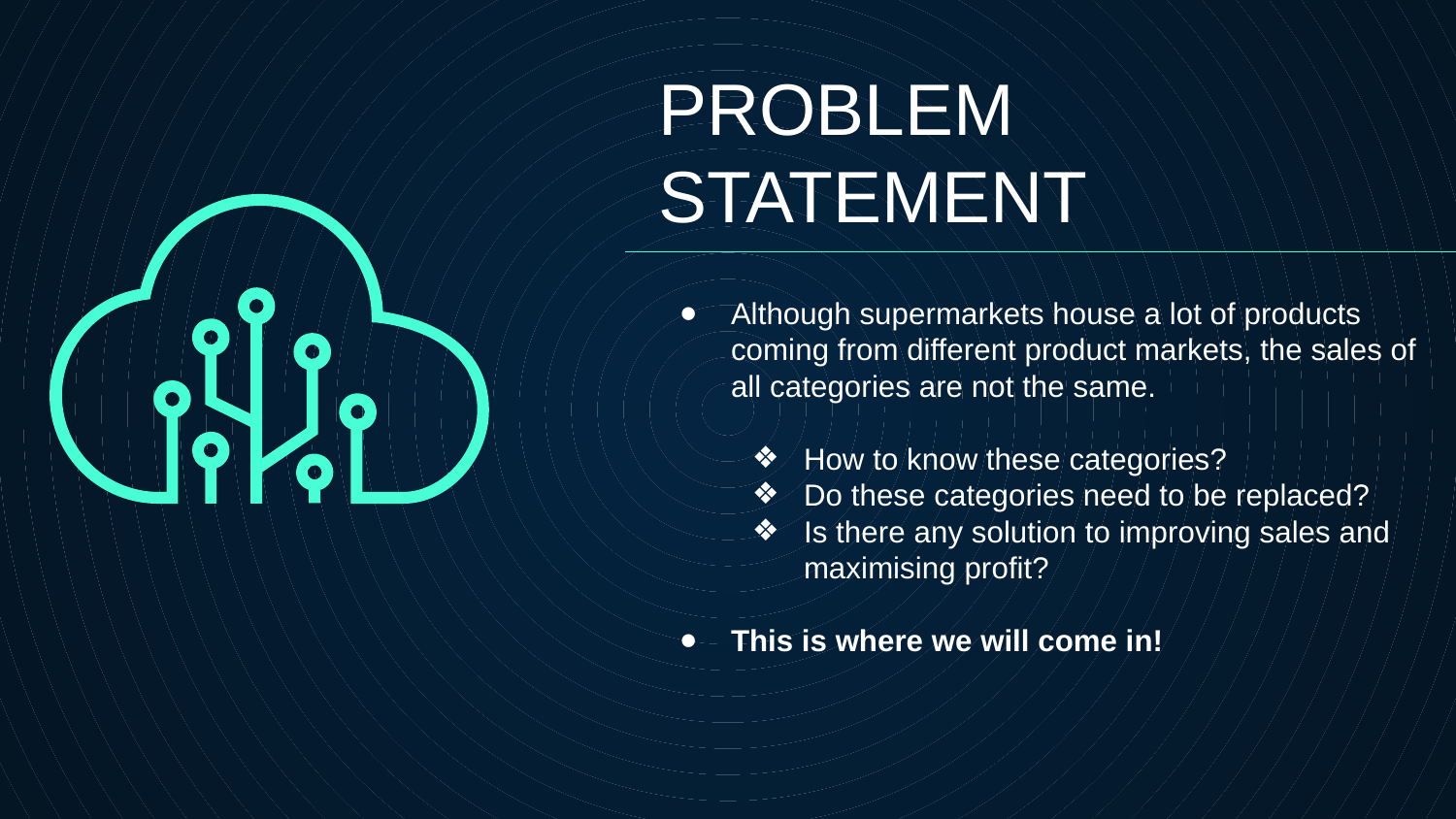

# PROBLEM STATEMENT

Although supermarkets house a lot of products coming from different product markets, the sales of all categories are not the same.

How to know these categories?
Do these categories need to be replaced?
Is there any solution to improving sales and maximising profit?

This is where we will come in!